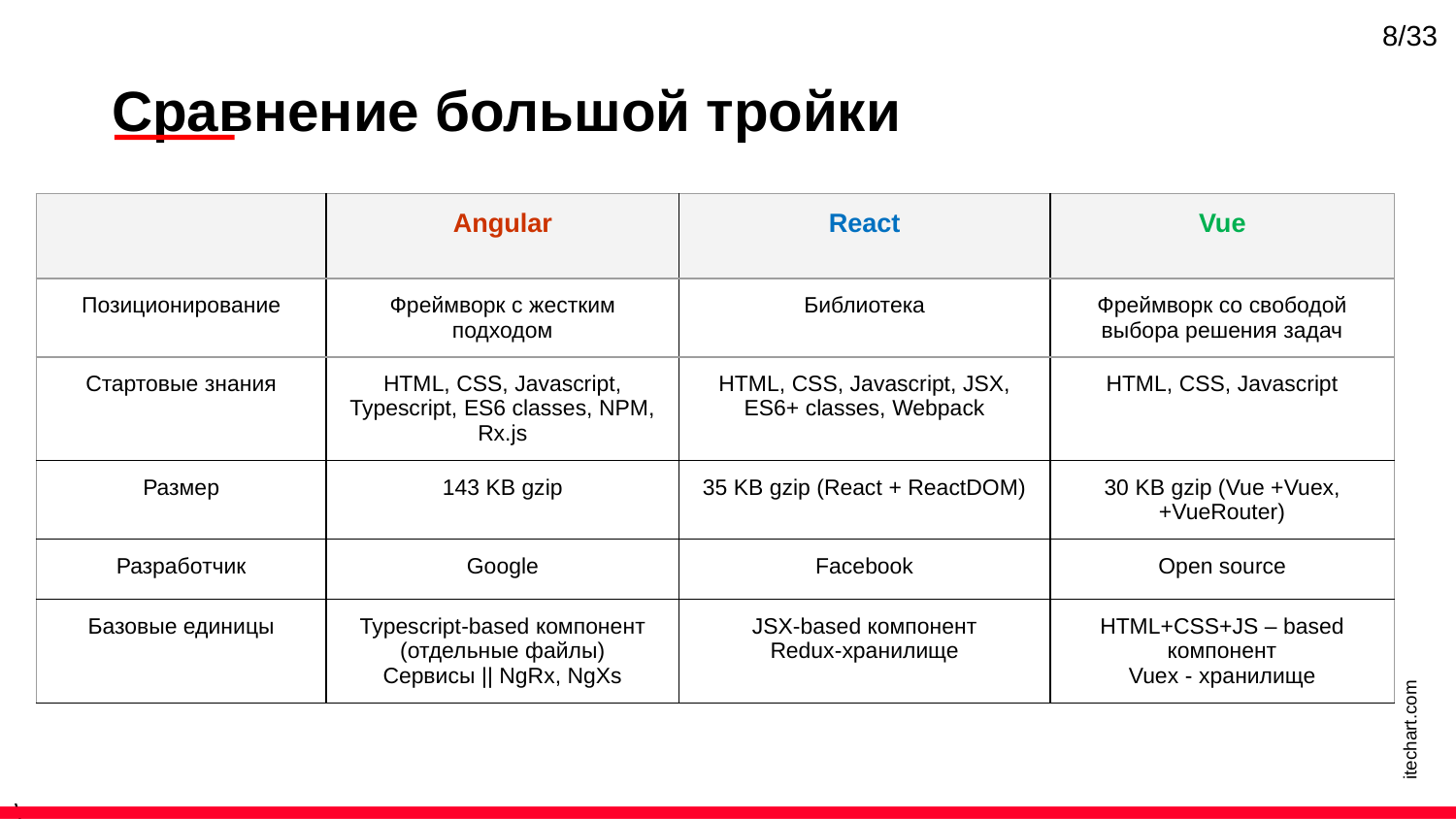

8/33
Сравнение большой тройки

|  | Angular | React | Vue |
| --- | --- | --- | --- |
| Позиционирование | Фреймворк c жестким подходом | Библиотека | Фреймворк со свободой выбора решения задач |
| Стартовые знания | HTML, CSS, Javascript, Typescript, ES6 classes, NPM, Rx.js | HTML, CSS, Javascript, JSX, ES6+ classes, Webpack | HTML, CSS, Javascript |
| Размер | 143 KB gzip | 35 KB gzip (React + ReactDOM) | 30 KB gzip (Vue +Vuex, +VueRouter) |
| Разработчик | Google | Facebook | Open source |
| Базовые единицы | Typescript-based компонент (отдельные файлы) Сервисы || NgRx, NgXs | JSX-based компонент Redux-хранилище | HTML+CSS+JS – based компонент Vuex - хранилище |
itechart.com